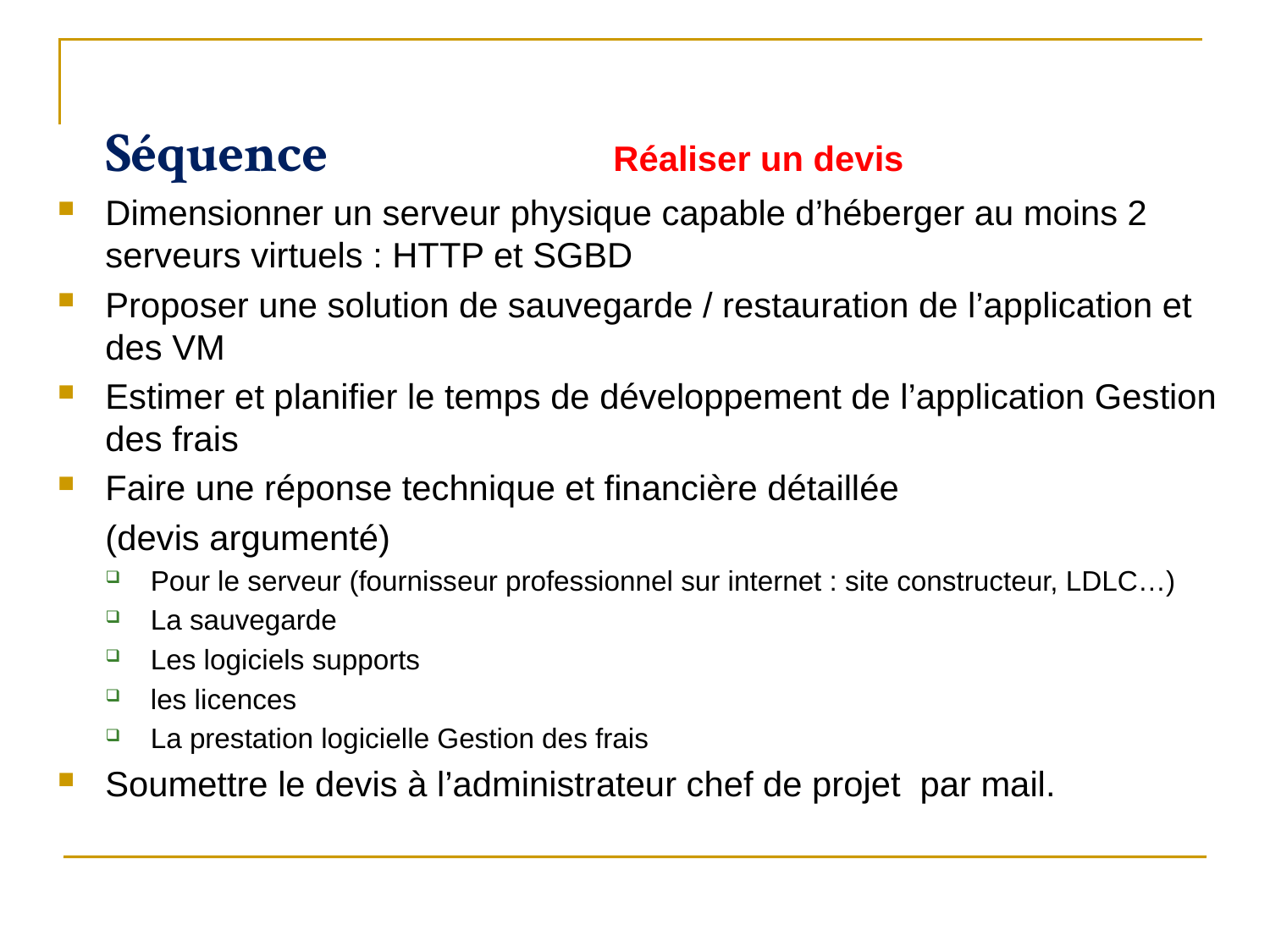

Séquence 			Réaliser un devis
Dimensionner un serveur physique capable d’héberger au moins 2 serveurs virtuels : HTTP et SGBD
Proposer une solution de sauvegarde / restauration de l’application et des VM
Estimer et planifier le temps de développement de l’application Gestion des frais
Faire une réponse technique et financière détaillée
	(devis argumenté)
Pour le serveur (fournisseur professionnel sur internet : site constructeur, LDLC…)
La sauvegarde
Les logiciels supports
les licences
La prestation logicielle Gestion des frais
Soumettre le devis à l’administrateur chef de projet  par mail.